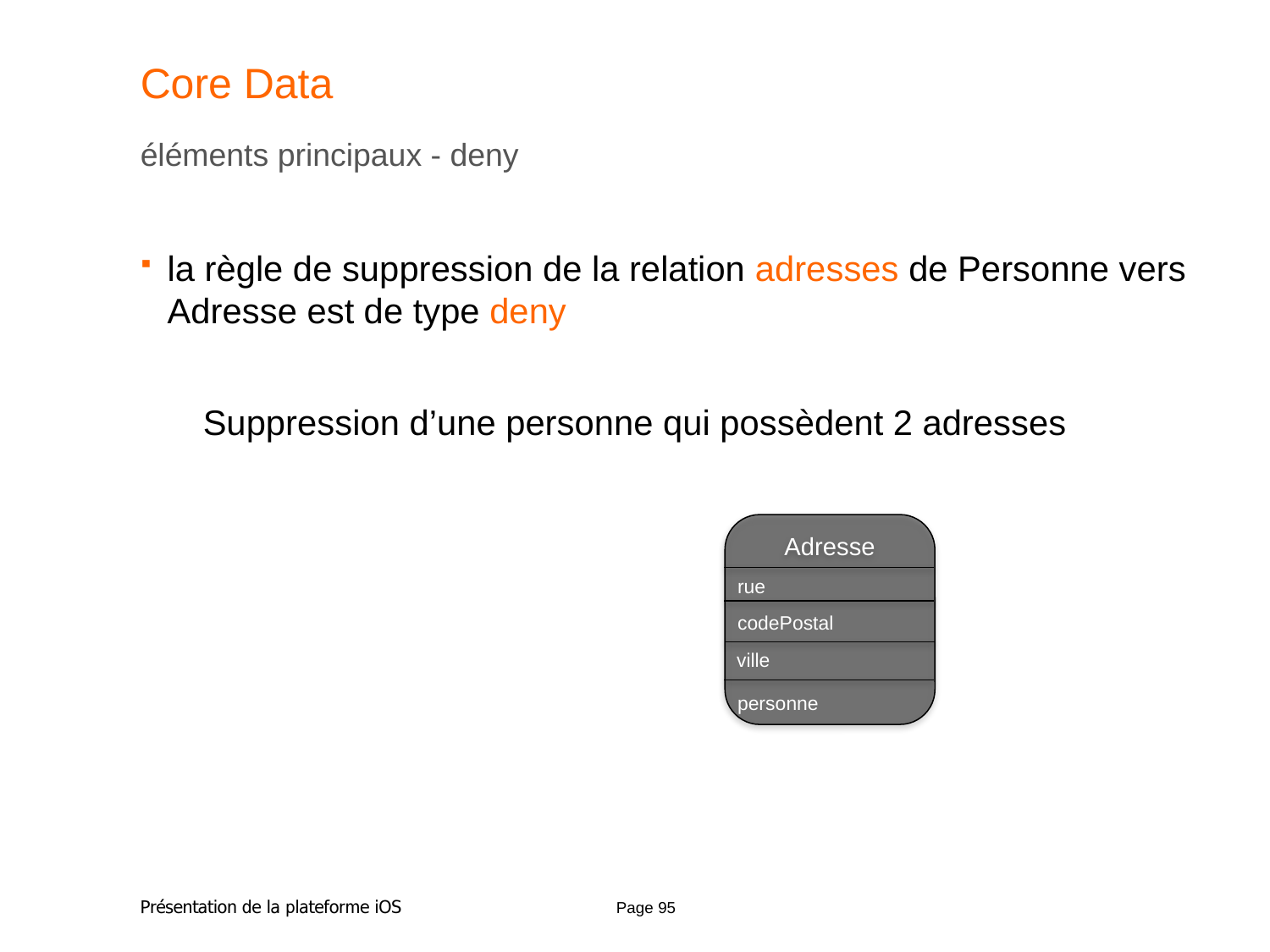

# Core Data
éléments principaux - deny

la règle de suppression de la relation adresses de Personne vers Adresse est de type deny
Suppression d’une personne qui possèdent 2 adresses
Adresse
rue
codePostal
ville
personne
Présentation de la plateforme iOS